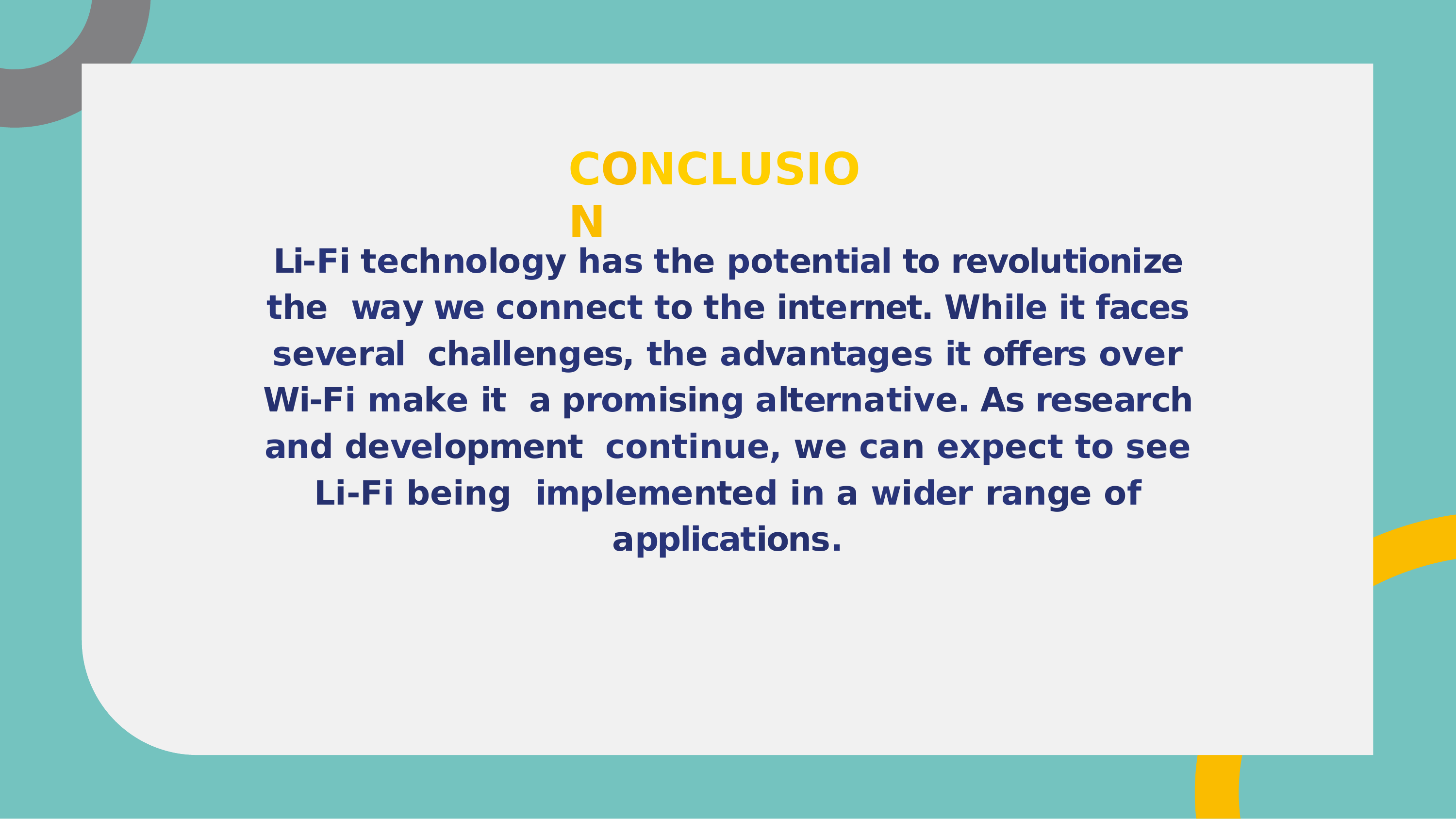

# CONCLUSION
Li-Fi technology has the potential to revolutionize the  way we connect to the internet. While it faces several  challenges, the advantages it offers over Wi-Fi make it  a promising alternative. As research and development  continue, we can expect to see Li-Fi being  implemented in a wider range of applications.